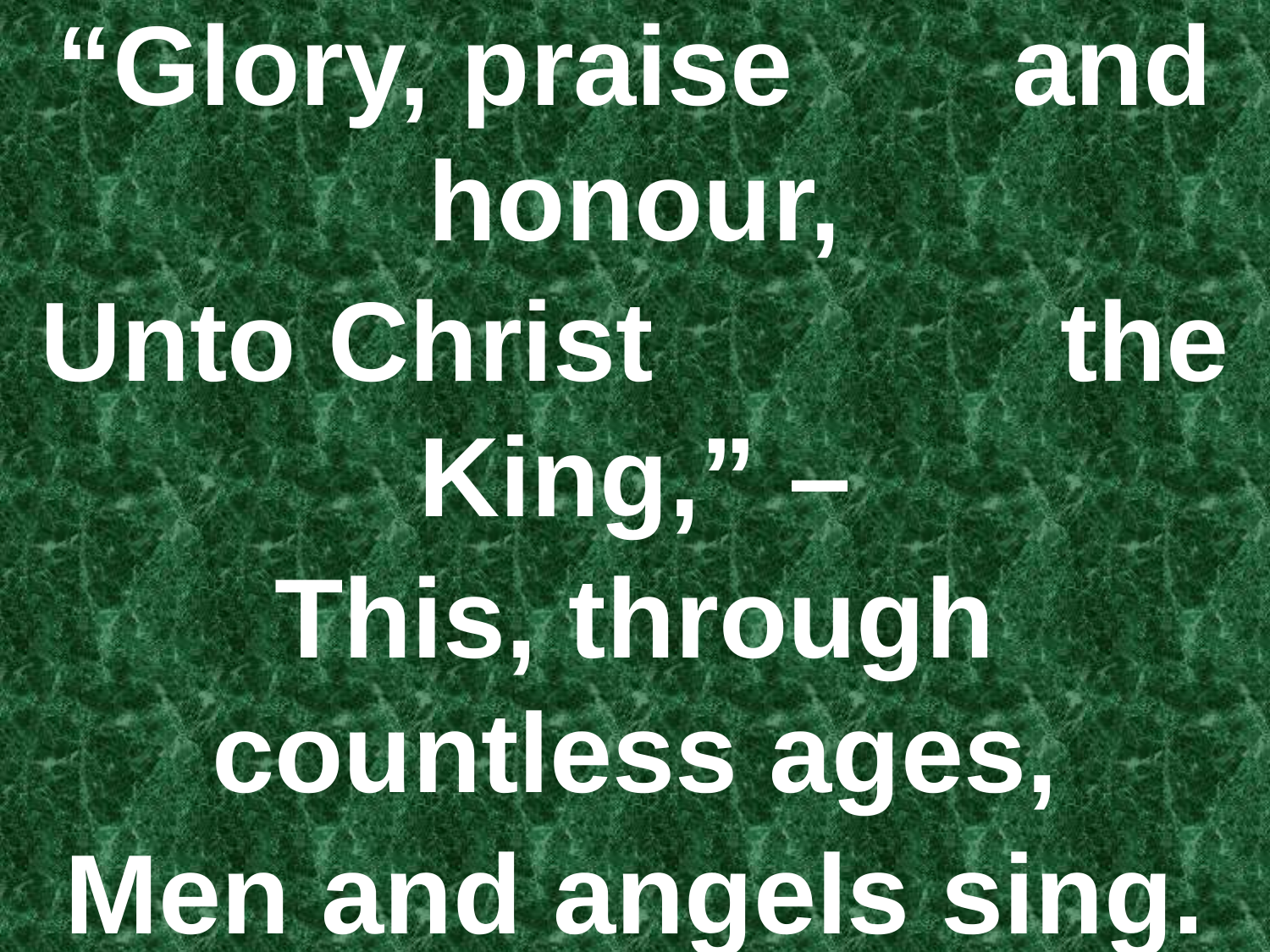

“Glory, praise       and honour,
Unto Christ             the King,” –
This, through countless ages,
Men and angels sing.